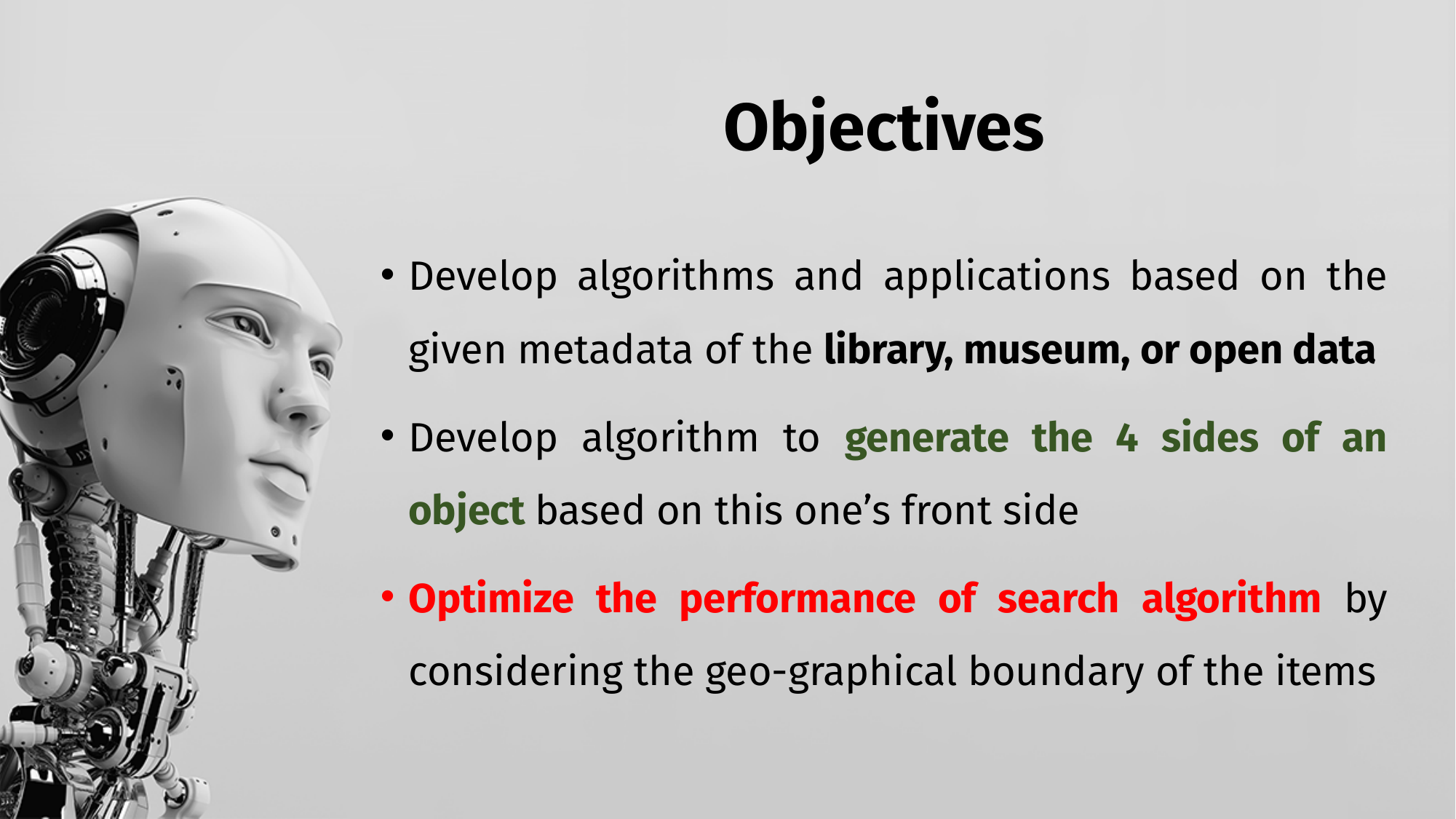

# Objectives
Develop algorithms and applications based on the given metadata of the library, museum, or open data
Develop algorithm to generate the 4 sides of an object based on this one’s front side
Optimize the performance of search algorithm by considering the geo-graphical boundary of the items